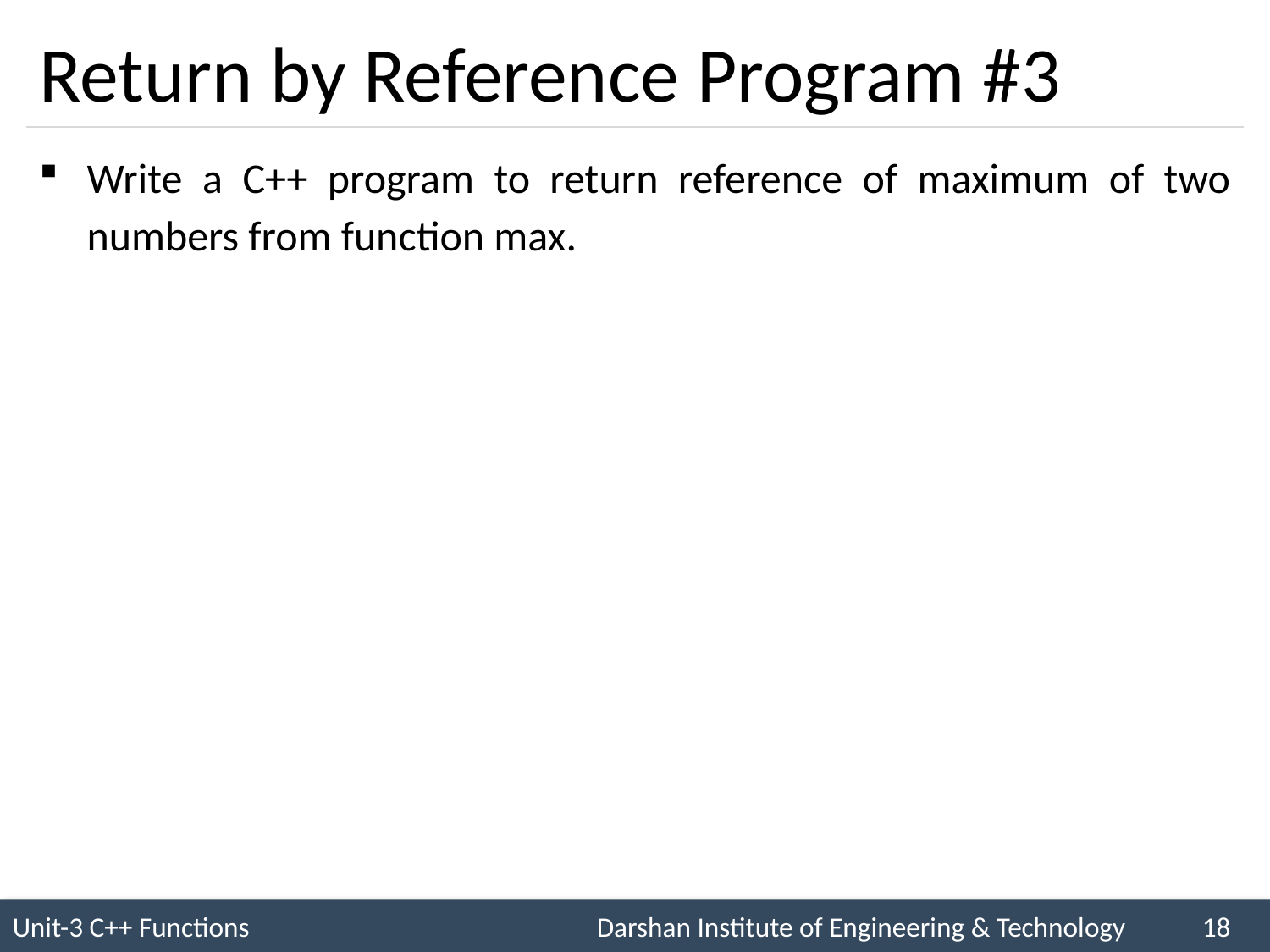

# Return by Reference Program #3
Write a C++ program to return reference of maximum of two numbers from function max.